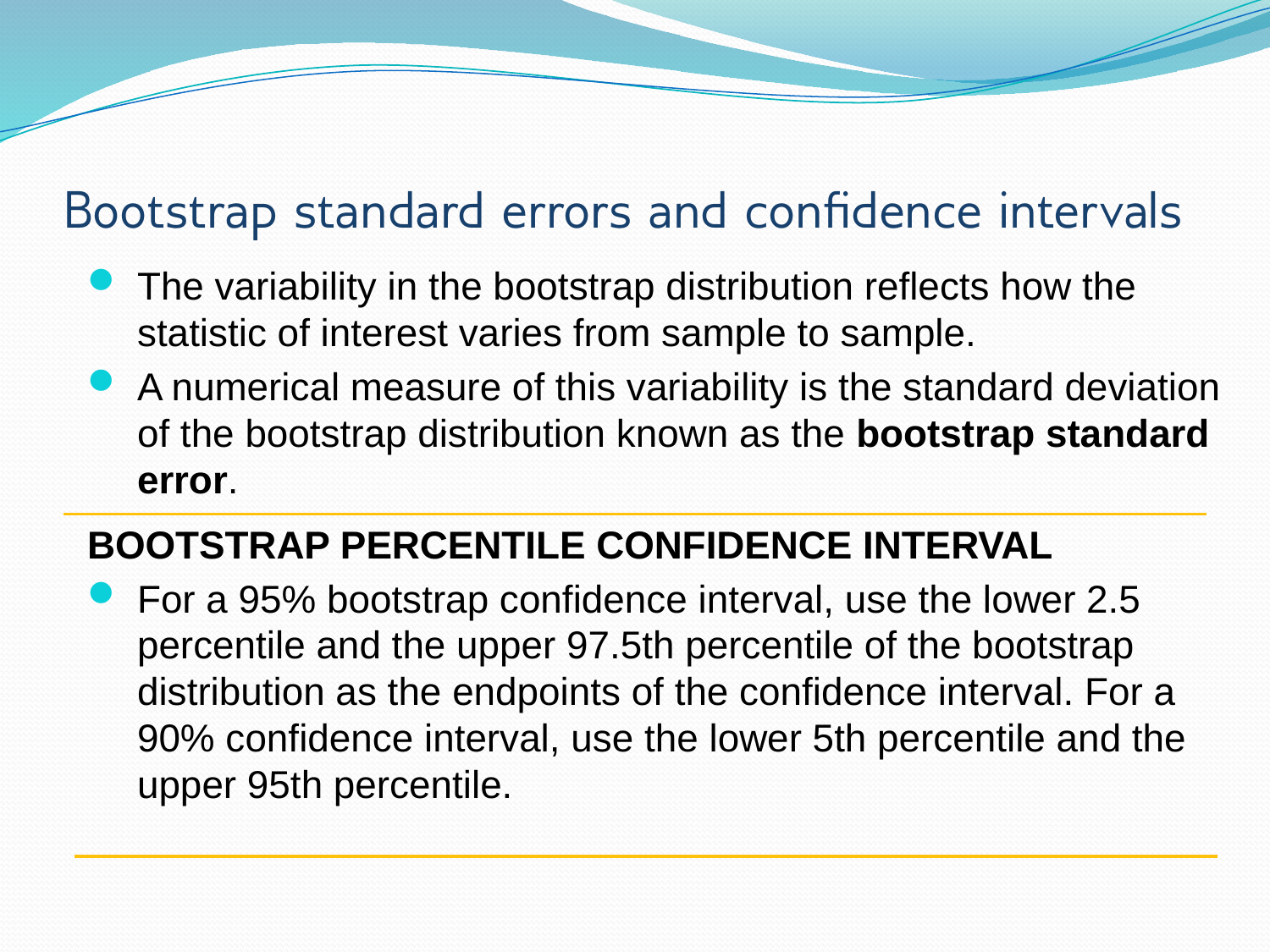

# Bootstrap standard errors and confidence intervals
The variability in the bootstrap distribution reflects how the statistic of interest varies from sample to sample.
A numerical measure of this variability is the standard deviation of the bootstrap distribution known as the bootstrap standard error.
Bootstrap Percentile Confidence Interval
For a 95% bootstrap confidence interval, use the lower 2.5 percentile and the upper 97.5th percentile of the bootstrap distribution as the endpoints of the confidence interval. For a 90% confidence interval, use the lower 5th percentile and the upper 95th percentile.